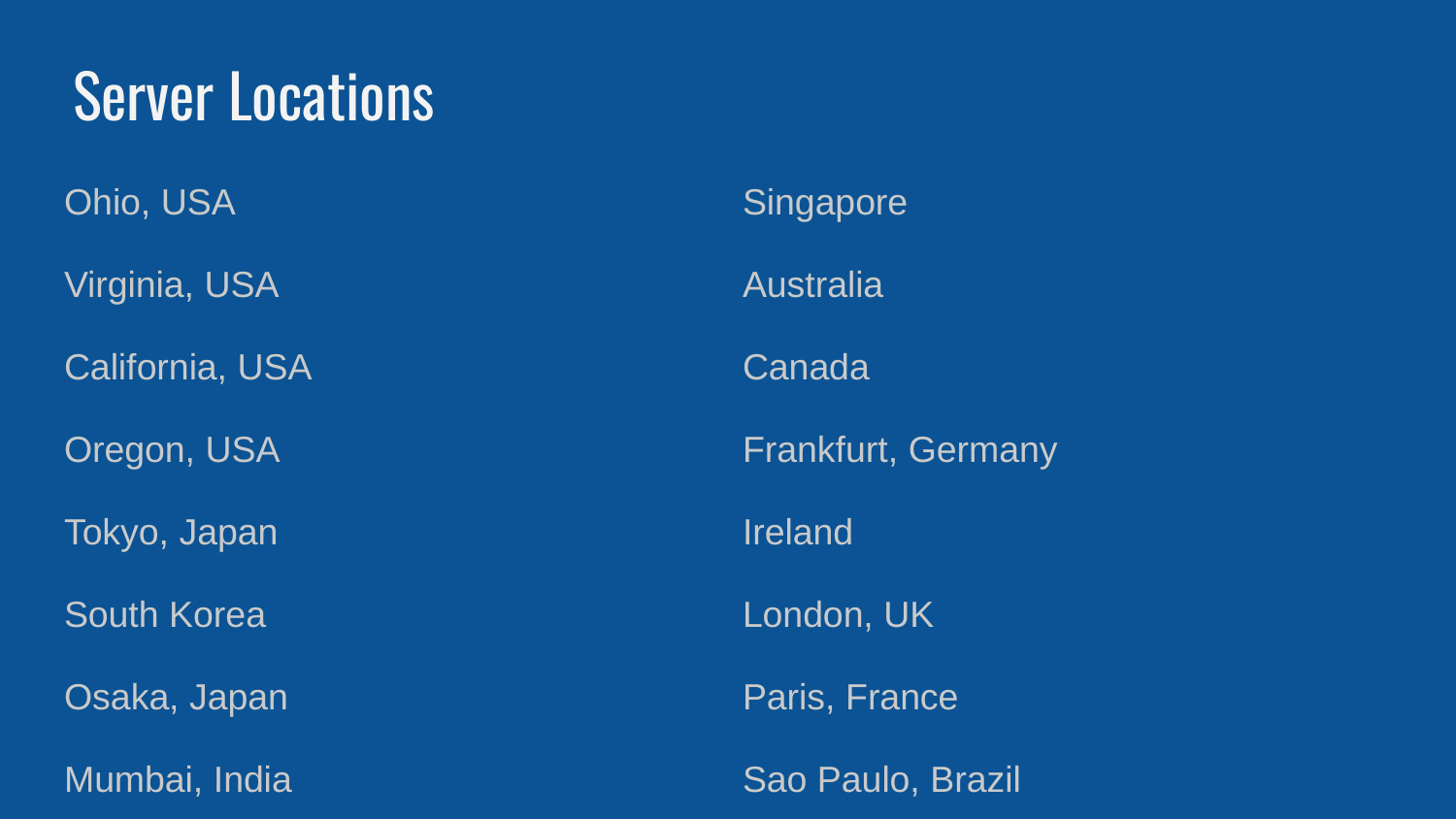

# Server Locations
Ohio, USA
Virginia, USA
California, USA
Oregon, USA
Tokyo, Japan
South Korea
Osaka, Japan
Mumbai, India
Singapore
Australia
Canada
Frankfurt, Germany
Ireland
London, UK
Paris, France
Sao Paulo, Brazil